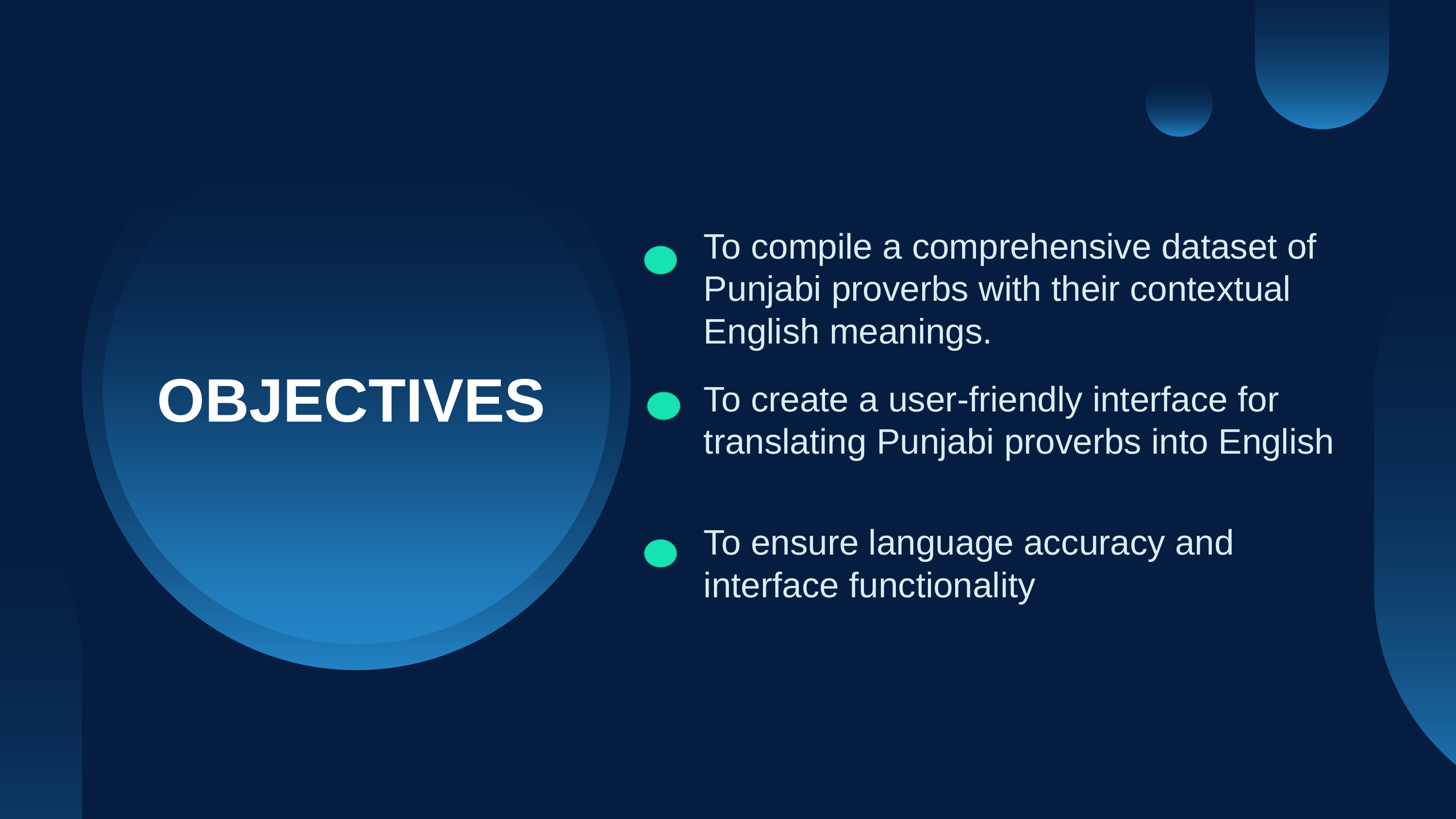

To compile a comprehensive dataset of Punjabi proverbs with their contextual English meanings.

OBJECTIVES

To create a user-friendly interface for translating Punjabi proverbs into English

To ensure language accuracy and interface functionality